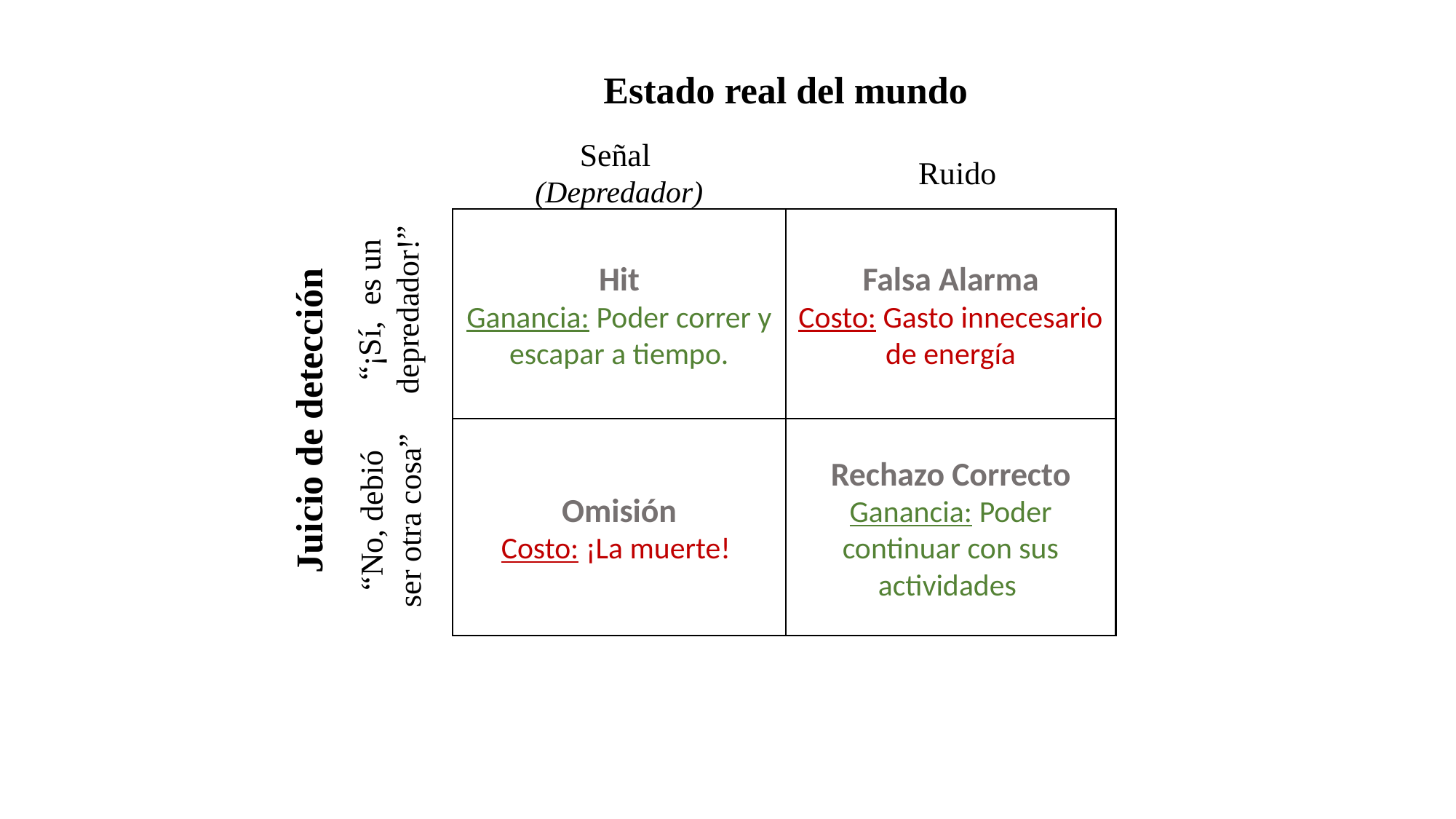

Estado real del mundo
#
Señal
(Depredador)
             Ruido
Hit
Ganancia: Poder correr y escapar a tiempo.
Falsa Alarma
Costo: Gasto innecesario de energía
“¡Sí,  es un depredador!”
Juicio de detección
Omisión
Costo: ¡La muerte!
Rechazo Correcto
Ganancia: Poder continuar con sus actividades

“No, debió ser otra cosa”